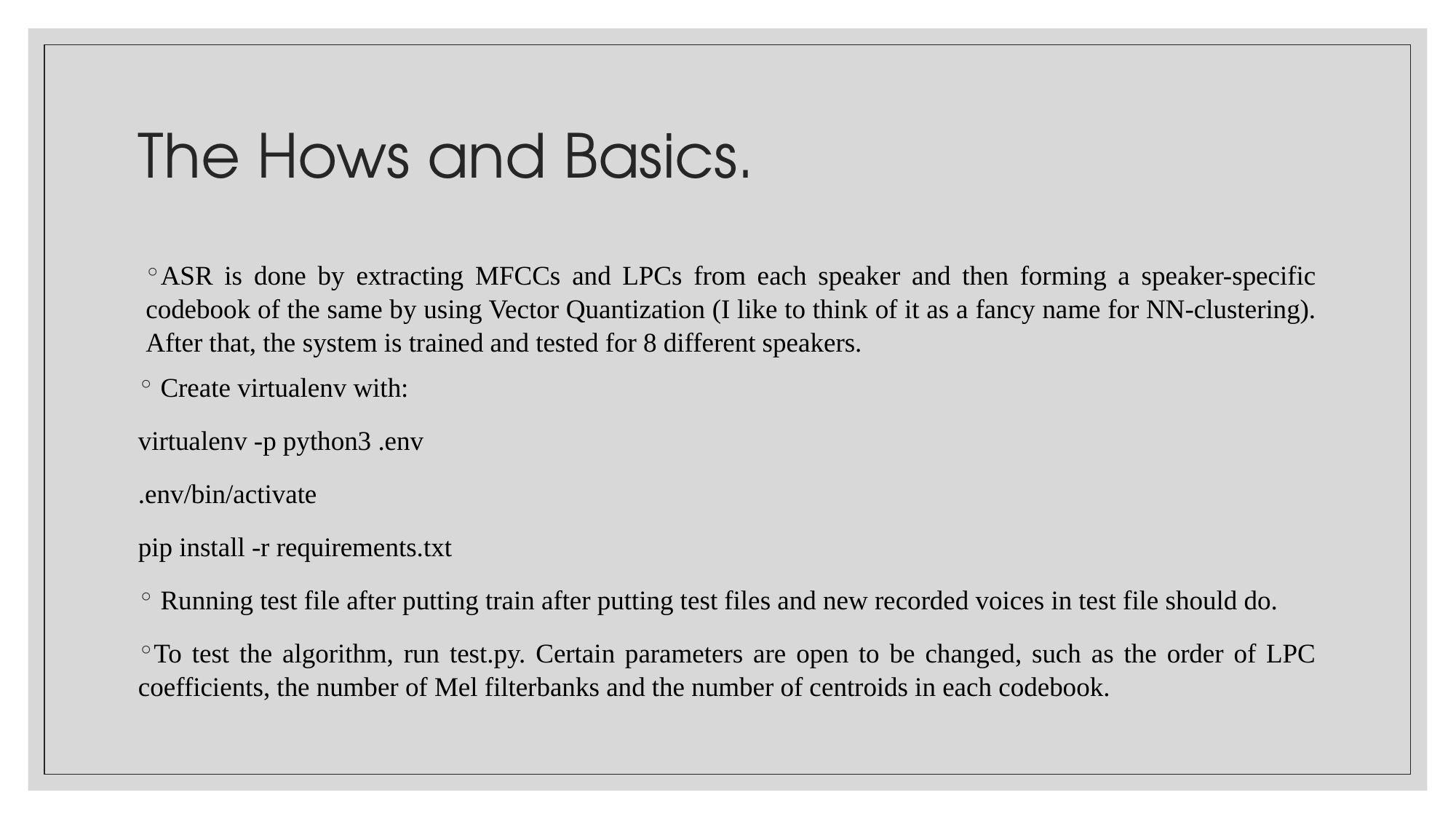

# The Hows and Basics.
ASR is done by extracting MFCCs and LPCs from each speaker and then forming a speaker-specific codebook of the same by using Vector Quantization (I like to think of it as a fancy name for NN-clustering). After that, the system is trained and tested for 8 different speakers.
 Create virtualenv with:
virtualenv -p python3 .env
.env/bin/activate
pip install -r requirements.txt
 Running test file after putting train after putting test files and new recorded voices in test file should do.
To test the algorithm, run test.py. Certain parameters are open to be changed, such as the order of LPC coefficients, the number of Mel filterbanks and the number of centroids in each codebook.